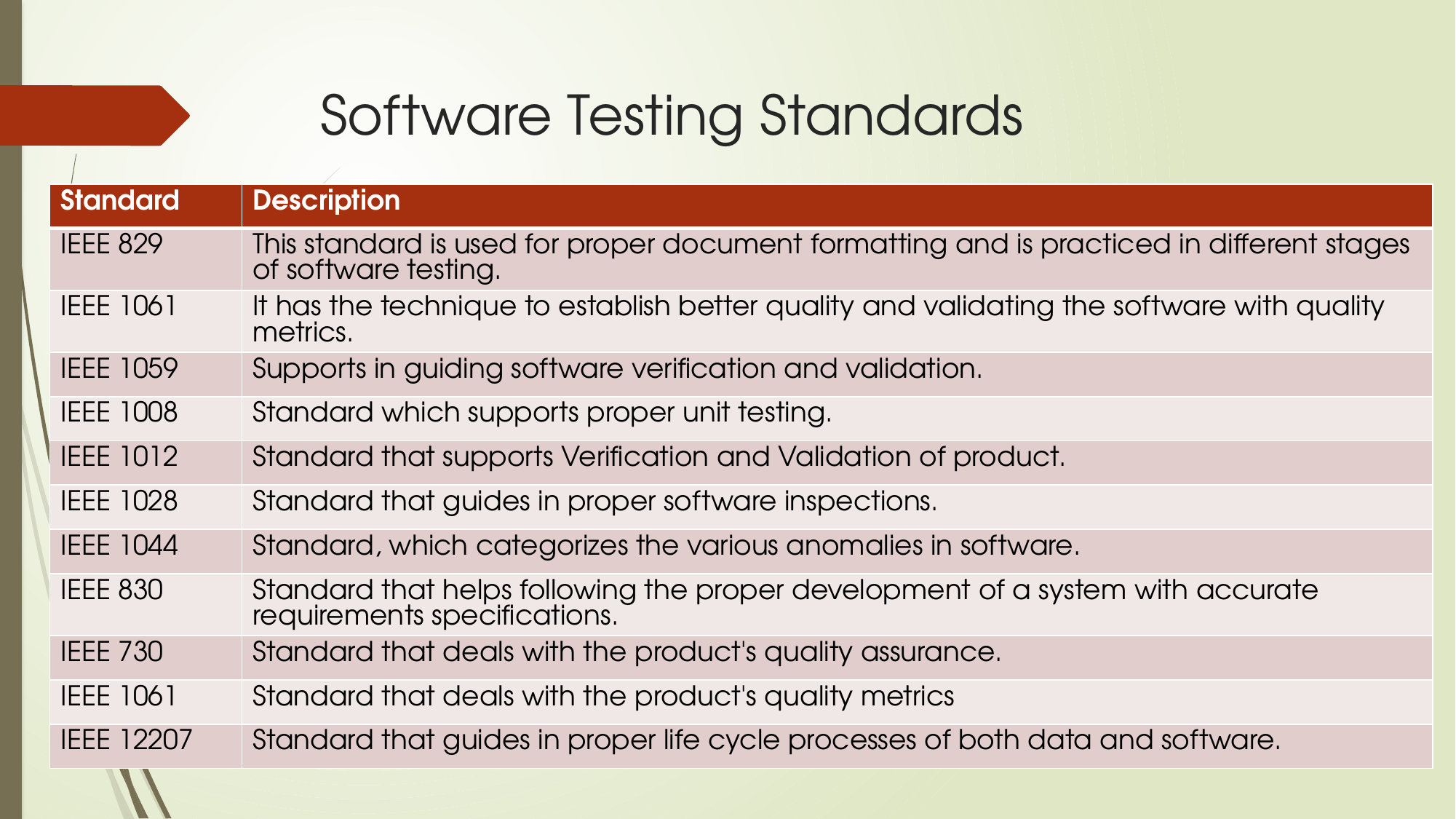

# Software Testing Standards
| Standard | Description |
| --- | --- |
| IEEE 829 | This standard is used for proper document formatting and is practiced in different stages of software testing. |
| IEEE 1061 | It has the technique to establish better quality and validating the software with quality metrics. |
| IEEE 1059 | Supports in guiding software verification and validation. |
| IEEE 1008 | Standard which supports proper unit testing. |
| IEEE 1012 | Standard that supports Verification and Validation of product. |
| IEEE 1028 | Standard that guides in proper software inspections. |
| IEEE 1044 | Standard, which categorizes the various anomalies in software. |
| IEEE 830 | Standard that helps following the proper development of a system with accurate requirements specifications. |
| IEEE 730 | Standard that deals with the product's quality assurance. |
| IEEE 1061 | Standard that deals with the product's quality metrics |
| IEEE 12207 | Standard that guides in proper life cycle processes of both data and software. |